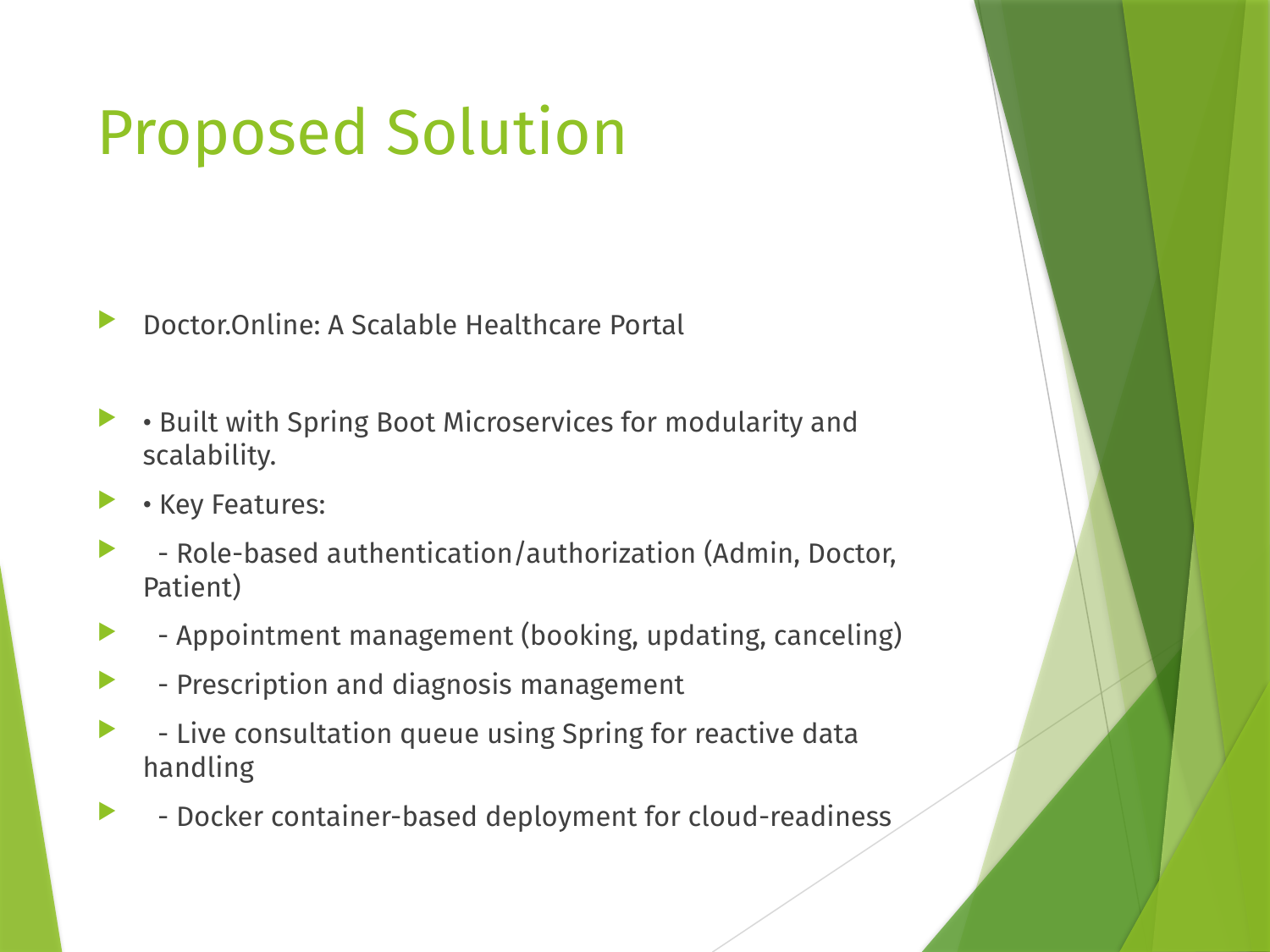

# Proposed Solution
Doctor.Online: A Scalable Healthcare Portal

• Built with Spring Boot Microservices for modularity and scalability.
• Key Features:
  - Role-based authentication/authorization (Admin, Doctor, Patient)
  - Appointment management (booking, updating, canceling)
  - Prescription and diagnosis management
  - Live consultation queue using Spring for reactive data handling
  - Docker container-based deployment for cloud-readiness